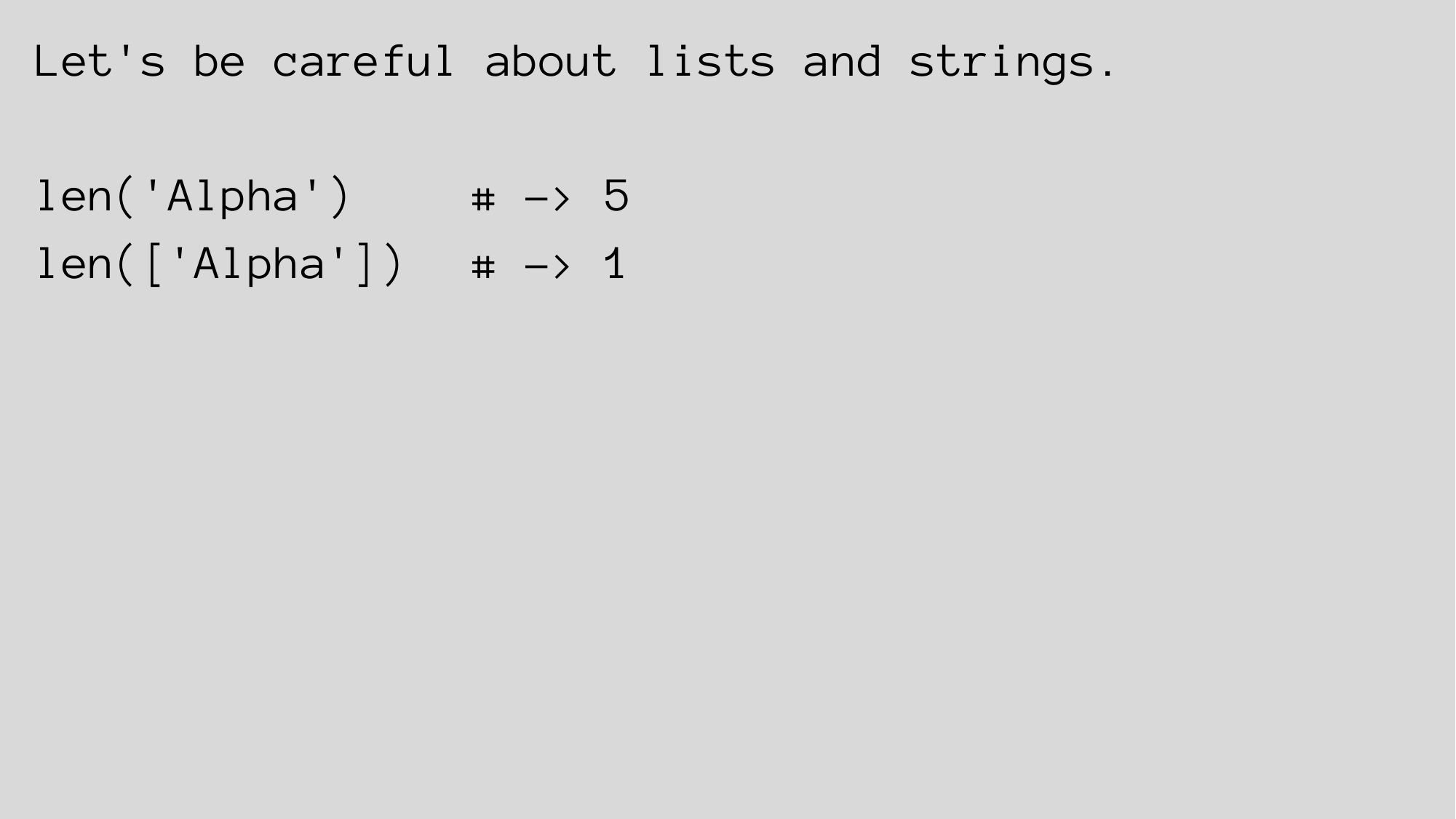

Let's be careful about lists and strings.

len('Alpha')		# -> 5
len(['Alpha'])	# -> 1